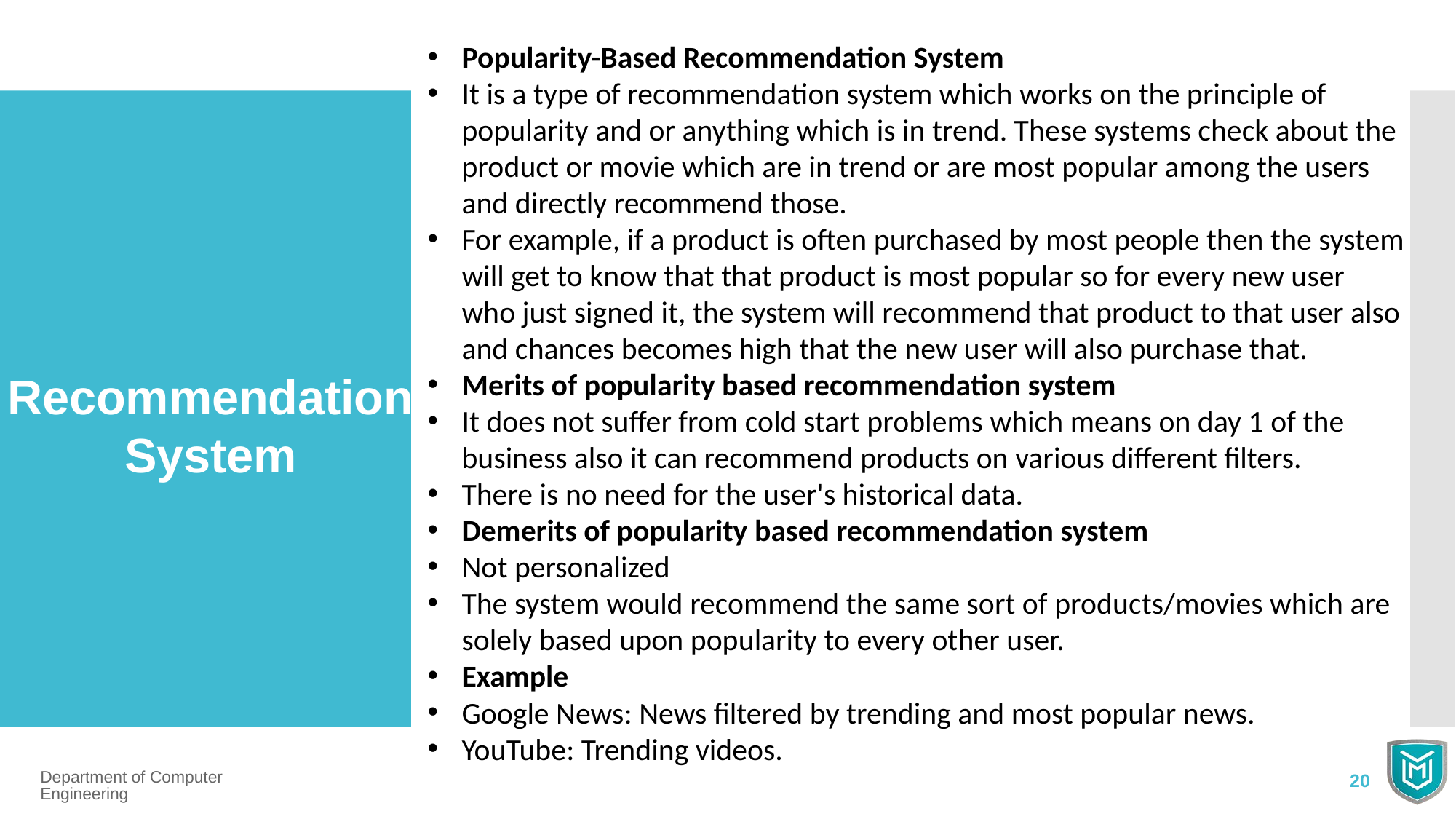

Popularity-Based Recommendation System
It is a type of recommendation system which works on the principle of popularity and or anything which is in trend. These systems check about the product or movie which are in trend or are most popular among the users and directly recommend those.
For example, if a product is often purchased by most people then the system will get to know that that product is most popular so for every new user who just signed it, the system will recommend that product to that user also and chances becomes high that the new user will also purchase that.
Merits of popularity based recommendation system
It does not suffer from cold start problems which means on day 1 of the business also it can recommend products on various different filters.
There is no need for the user's historical data.
Demerits of popularity based recommendation system
Not personalized
The system would recommend the same sort of products/movies which are solely based upon popularity to every other user.
Example
Google News: News filtered by trending and most popular news.
YouTube: Trending videos.
Recommendation System
Department of Computer Engineering
20